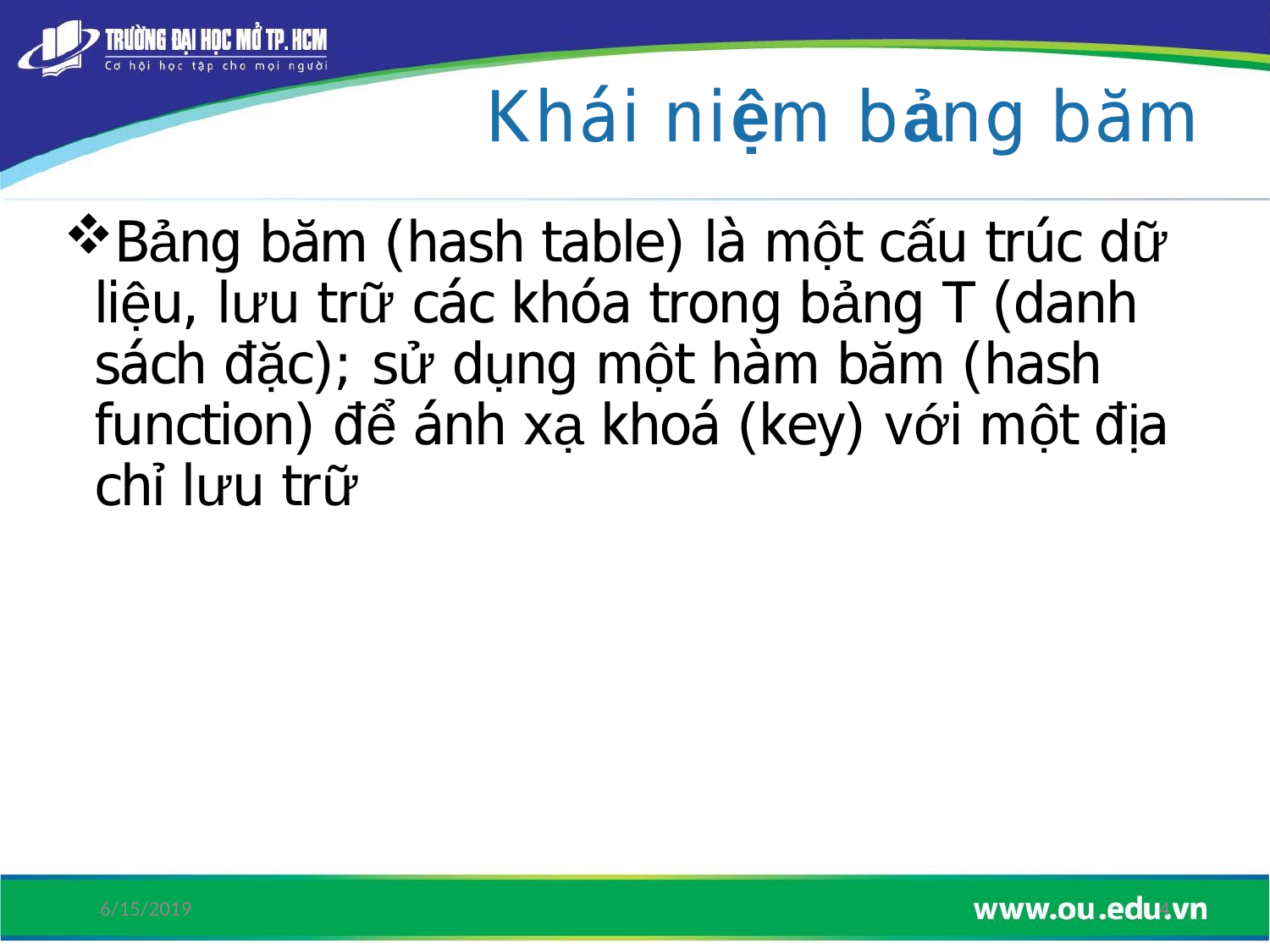

# Khái niệm bảng băm
Bảng băm (hash table) là một cấu trúc dữ liệu, lưu trữ các khóa trong bảng T (danh sách đặc); sử dụng một hàm băm (hash function) để ánh xạ khoá (key) với một địa chỉ lưu trữ

6/15/2019
4